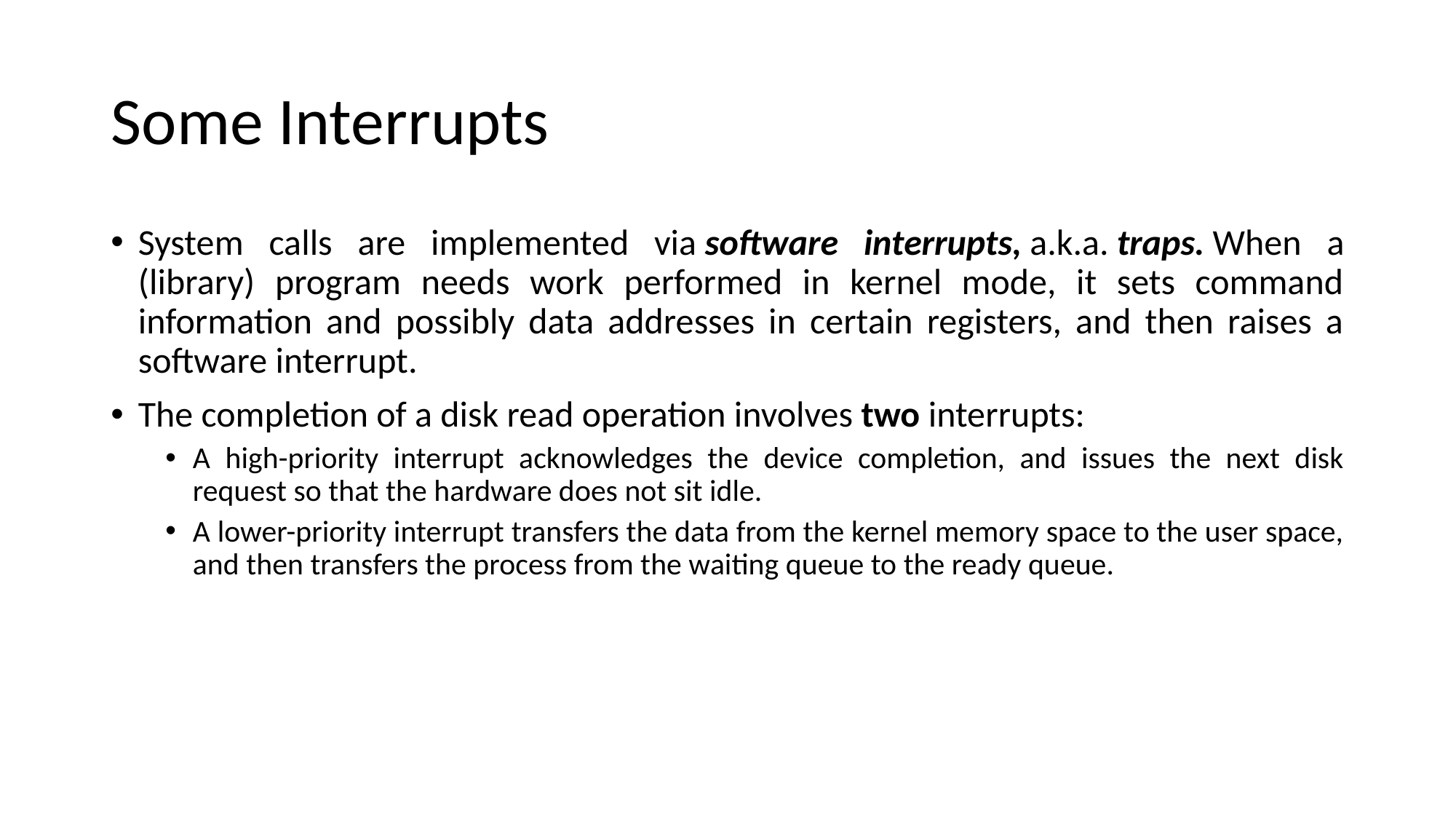

# Some Interrupts
System calls are implemented via software interrupts, a.k.a. traps. When a (library) program needs work performed in kernel mode, it sets command information and possibly data addresses in certain registers, and then raises a software interrupt.
The completion of a disk read operation involves two interrupts:
A high-priority interrupt acknowledges the device completion, and issues the next disk request so that the hardware does not sit idle.
A lower-priority interrupt transfers the data from the kernel memory space to the user space, and then transfers the process from the waiting queue to the ready queue.